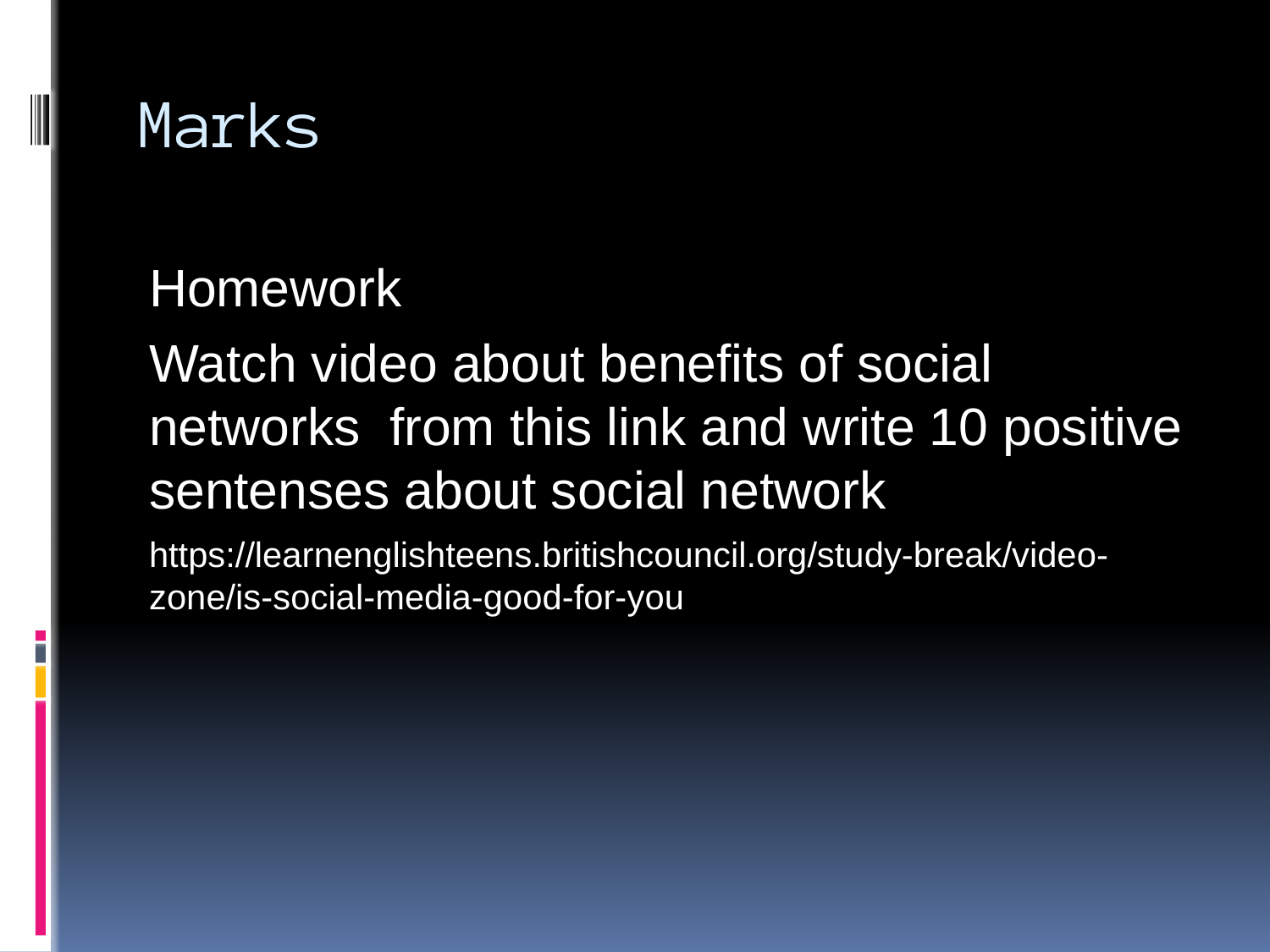

# Marks
Homework
Watch video about benefits of social networks  from this link and write 10 positive sentenses about social network
https://learnenglishteens.britishcouncil.org/study-break/video-zone/is-social-media-good-for-you